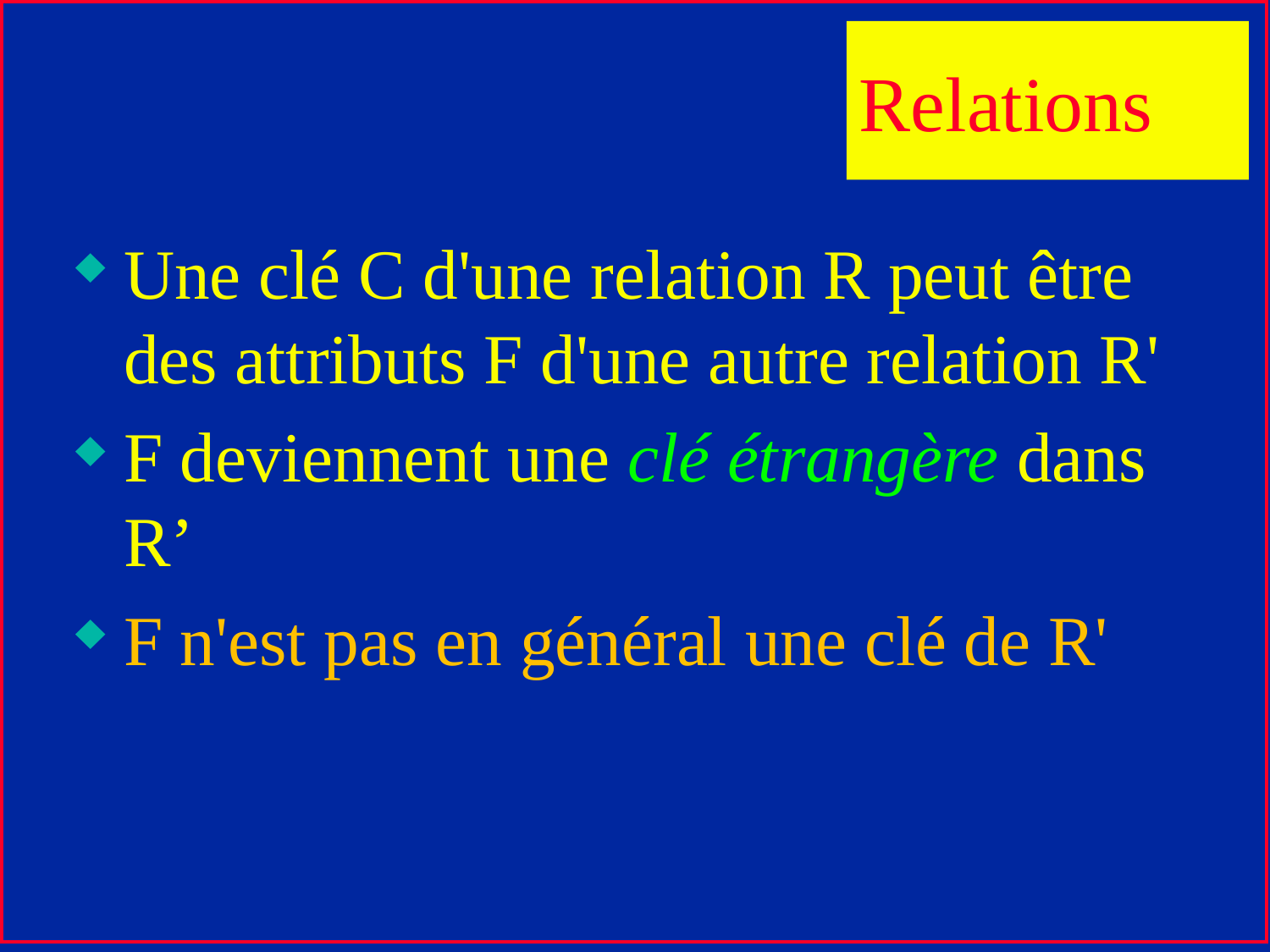

Relations
Une clé C d'une relation R peut être des attributs F d'une autre relation R'
F deviennent une clé étrangère dans R’
F n'est pas en général une clé de R'